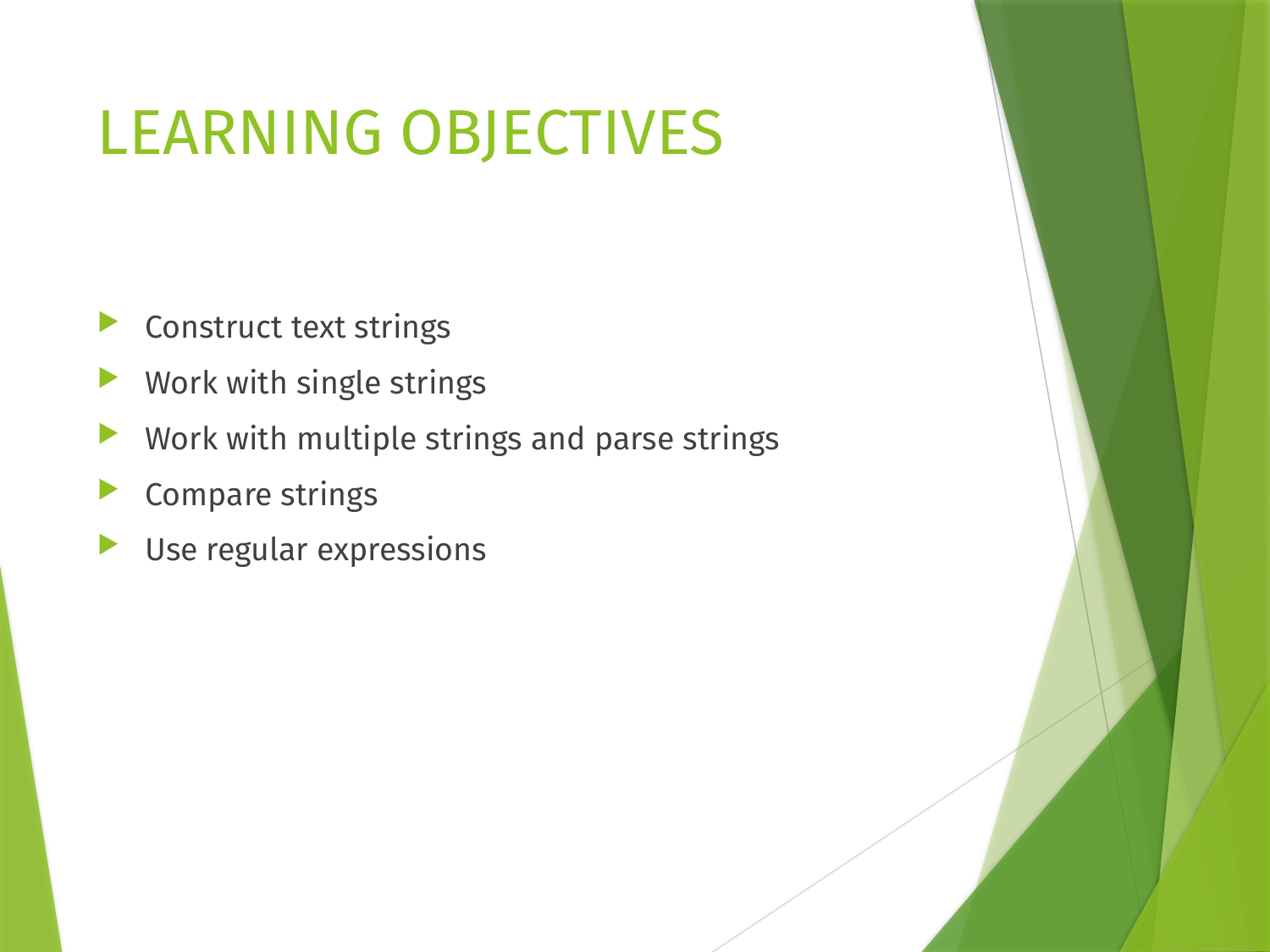

# LEARNING OBJECTIVES
Construct text strings
Work with single strings
Work with multiple strings and parse strings
Compare strings
Use regular expressions